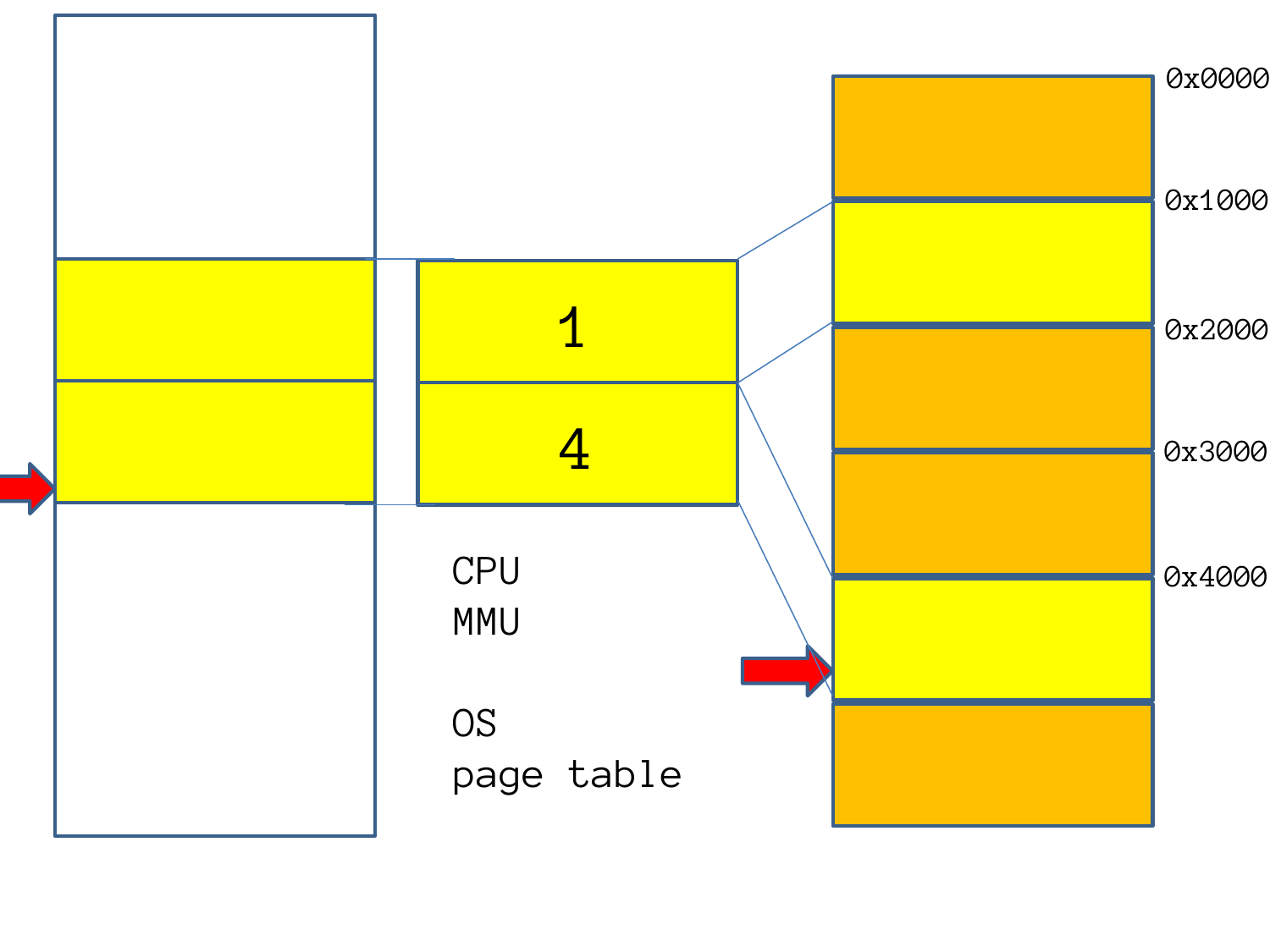

0x0000

0x1000

1
0x2000

4
0x3000

CPU
MMU

OS
page table
0x4000